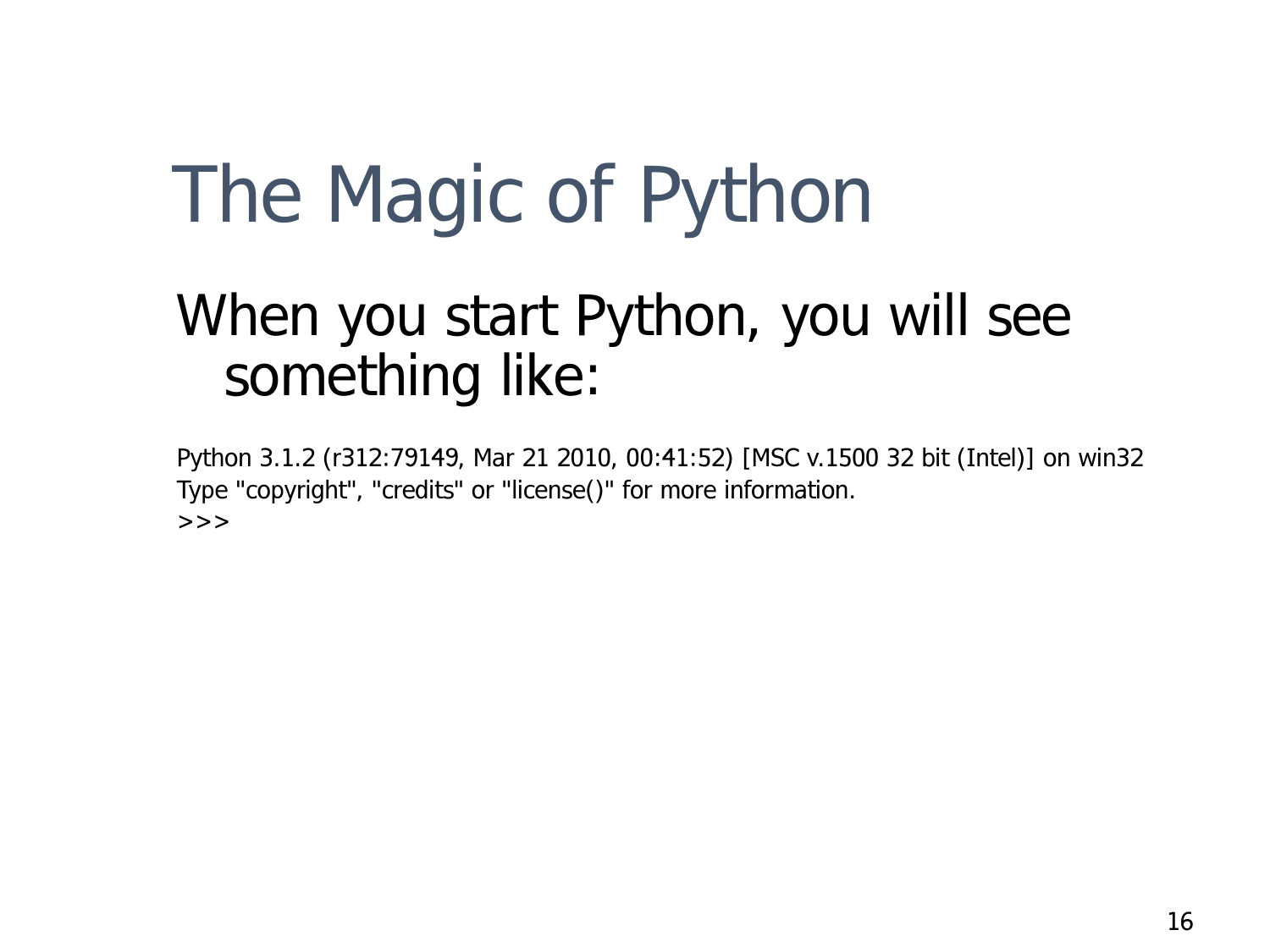

# The Magic of Python
When you start Python, you will see something like:

Python 3.1.2 (r312:79149, Mar 21 2010, 00:41:52) [MSC v.1500 32 bit (Intel)] on win32
Type "copyright", "credits" or "license()" for more information.
>>>
16